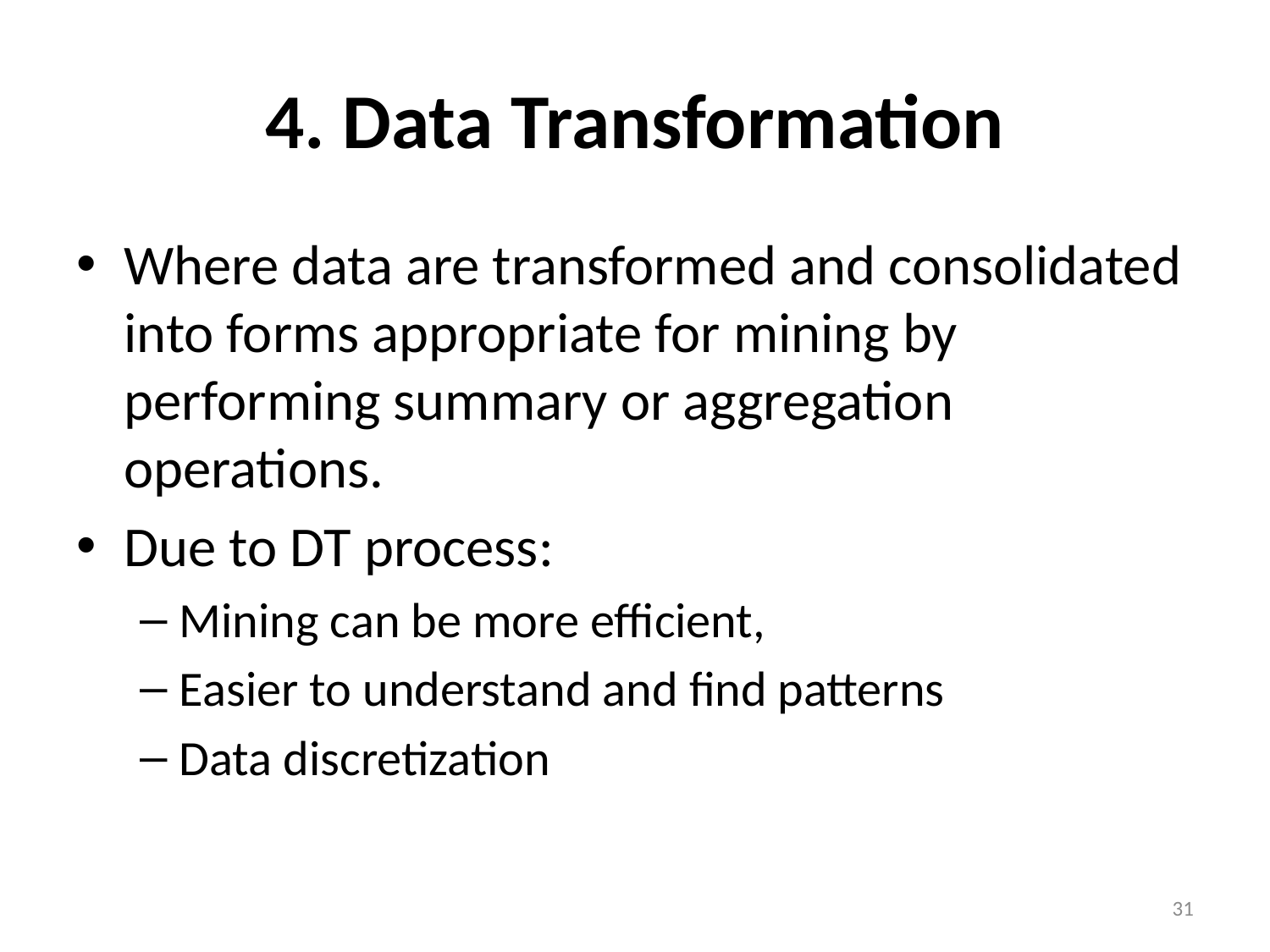

# 4. Data Transformation
Where data are transformed and consolidated into forms appropriate for mining by performing summary or aggregation operations.
Due to DT process:
Mining can be more efficient,
Easier to understand and find patterns
Data discretization
31